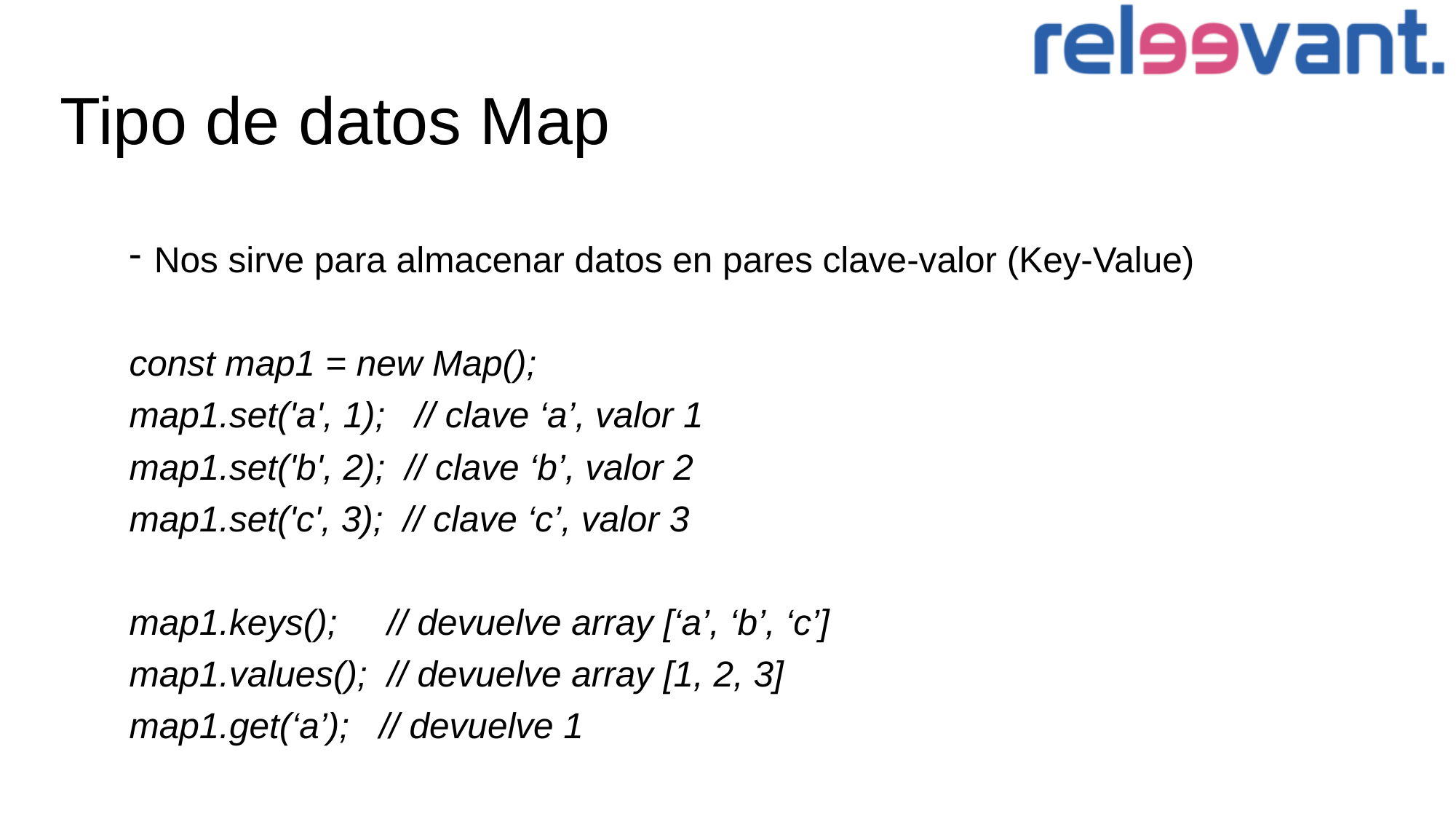

# Tipo de datos Map

Nos sirve para almacenar datos en pares clave-valor (Key-Value)

const map1 = new Map();
map1.set('a', 1);   // clave ‘a’, valor 1
map1.set('b', 2);  // clave ‘b’, valor 2
map1.set('c', 3);  // clave ‘c’, valor 3

map1.keys();     // devuelve array [‘a’, ‘b’, ‘c’]
map1.values();  // devuelve array [1, 2, 3]
map1.get(‘a’);   // devuelve 1